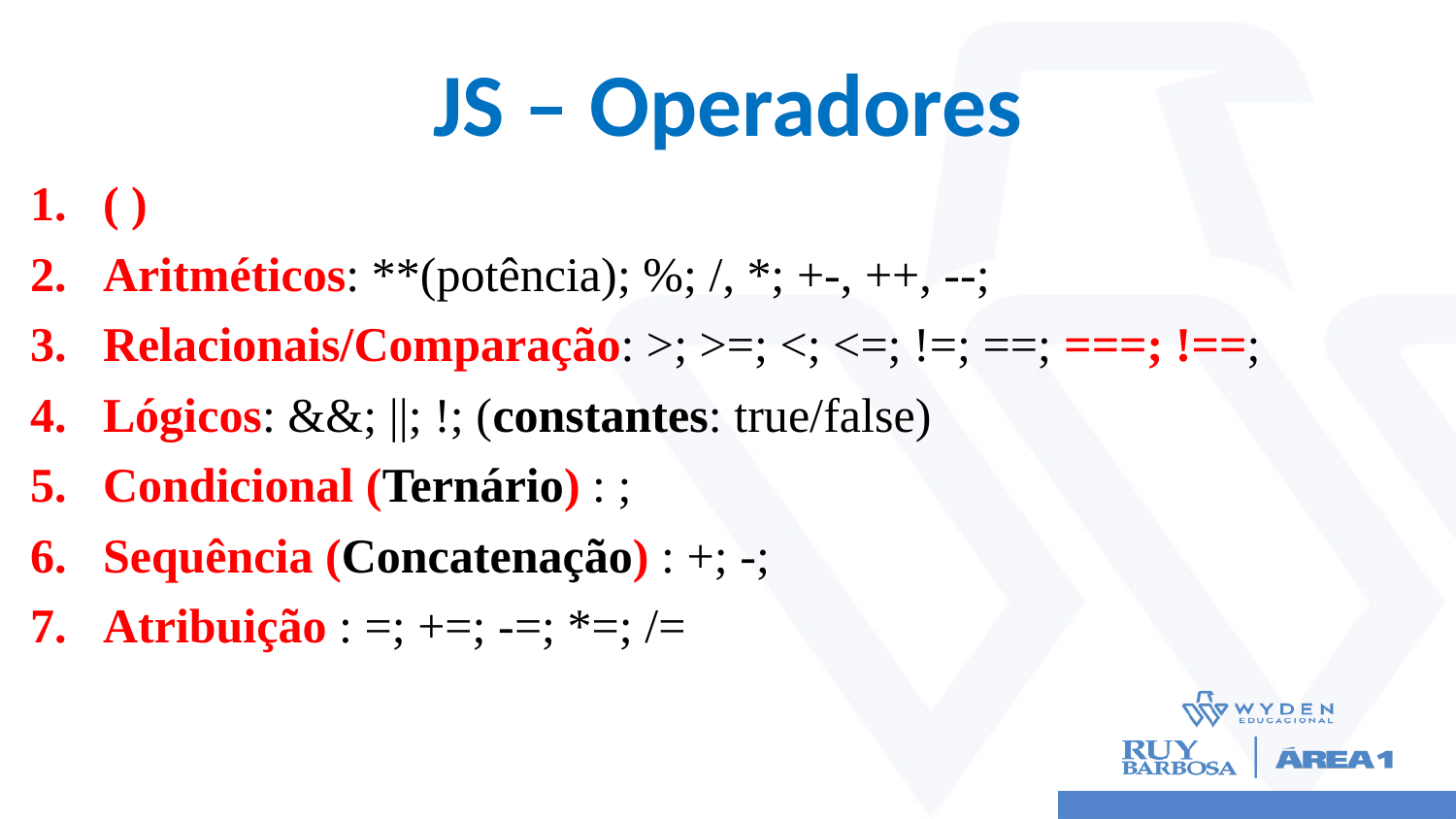

# JS – Operadores
( )
Aritméticos: **(potência); %; /, *; +-, ++, --;
Relacionais/Comparação: >; >=; <; <=; !=; ==; ===; !==;
Lógicos: &&; ||; !; (constantes: true/false)
Condicional (Ternário) : ;
Sequência (Concatenação) : +; -;
Atribuição : =; +=; -=; *=; /=